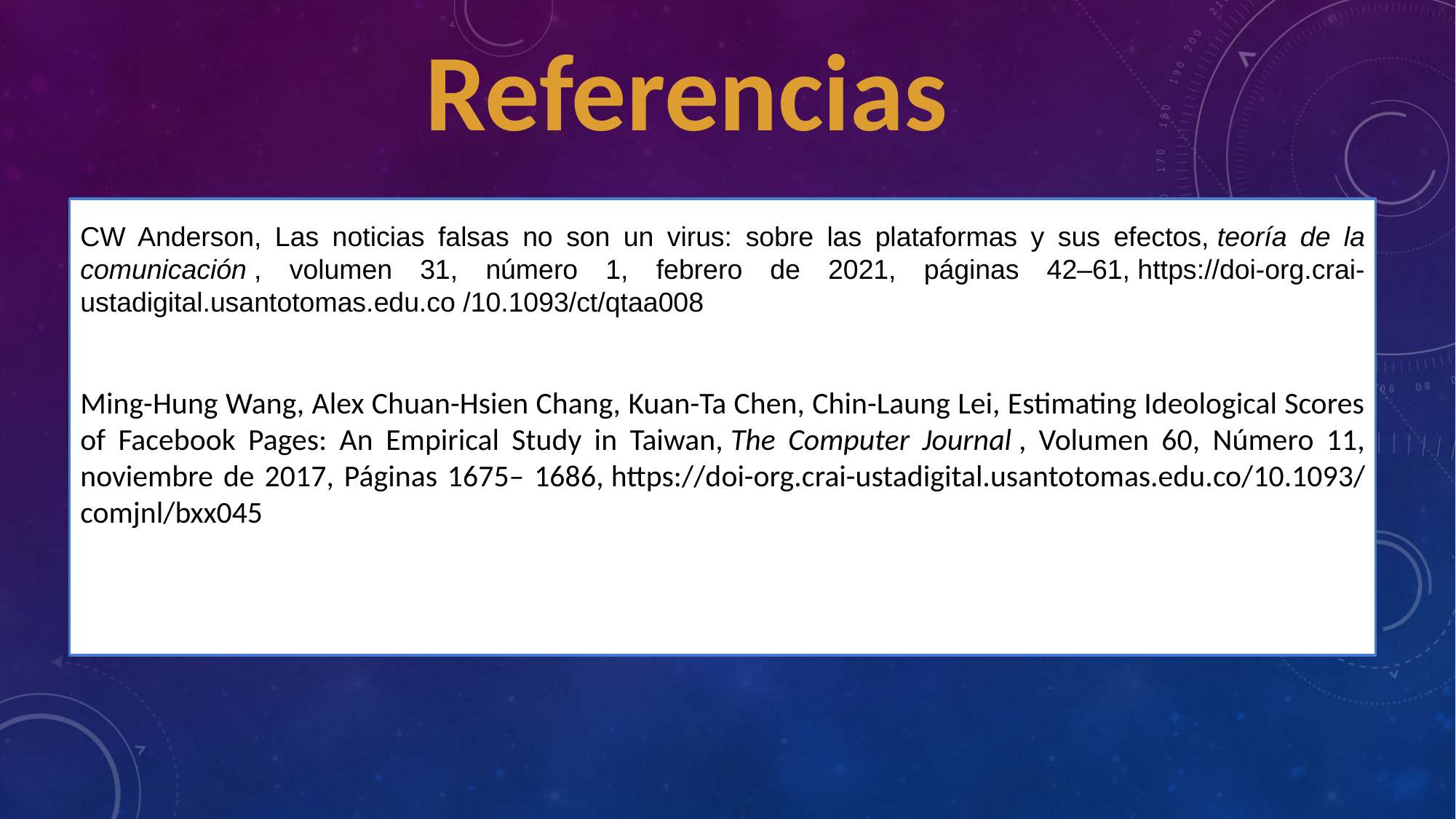

Referencias

CW Anderson, Las noticias falsas no son un virus: sobre las plataformas y sus efectos, teoría de la comunicación , volumen 31, número 1, febrero de 2021, páginas 42–61, https://doi-org.crai-ustadigital.usantotomas.edu.co /10.1093/ct/qtaa008

Ming-Hung Wang, Alex Chuan-Hsien Chang, Kuan-Ta Chen, Chin-Laung Lei, Estimating Ideological Scores of Facebook Pages: An Empirical Study in Taiwan, The Computer Journal , Volumen 60, Número 11, noviembre de 2017, Páginas 1675– 1686, https://doi-org.crai-ustadigital.usantotomas.edu.co/10.1093/comjnl/bxx045